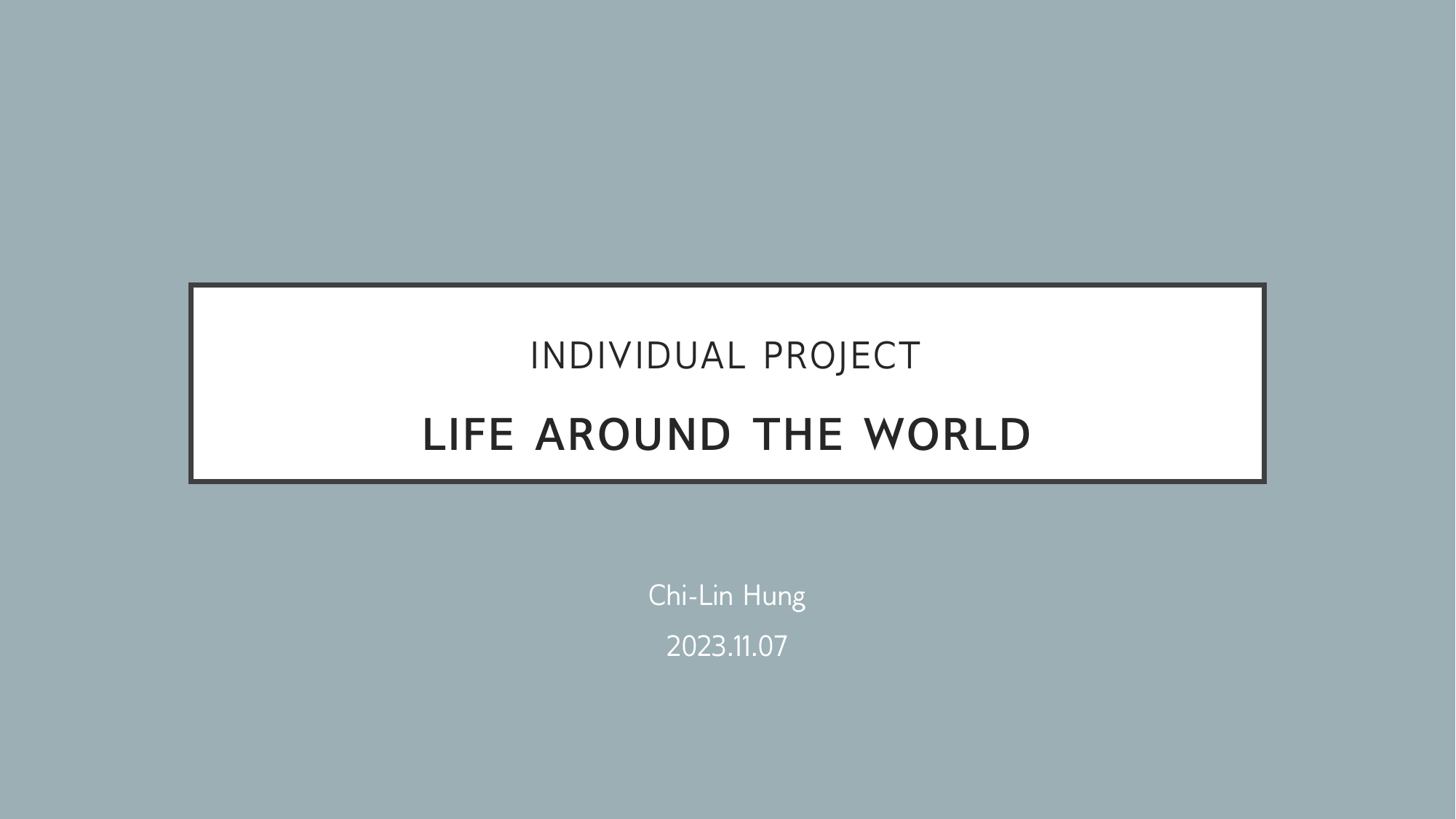

# Individual Project Life around the world

Chi-Lin Hung
2023.11.07